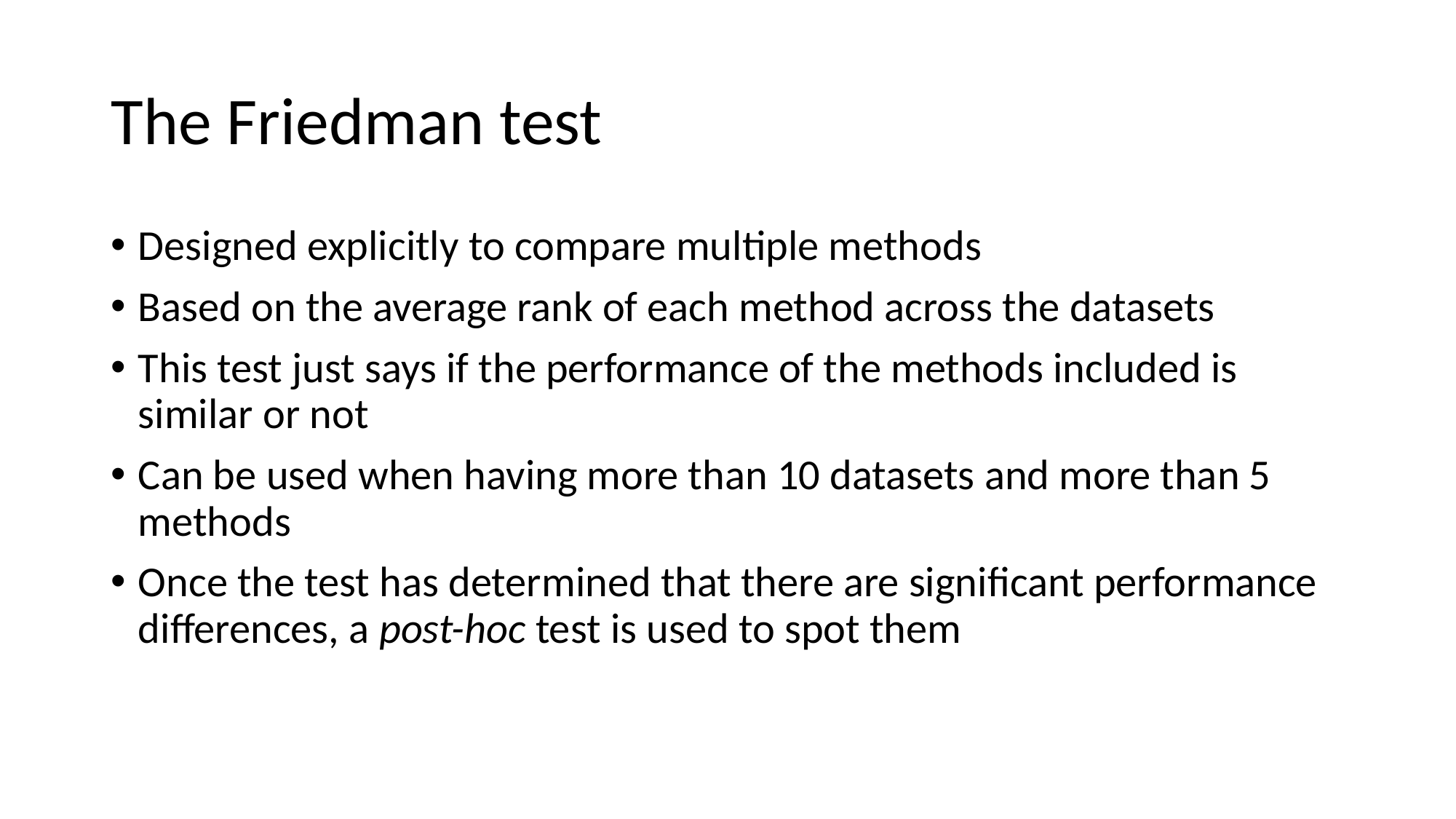

# The Friedman test
Designed explicitly to compare multiple methods
Based on the average rank of each method across the datasets
This test just says if the performance of the methods included is similar or not
Can be used when having more than 10 datasets and more than 5 methods
Once the test has determined that there are significant performance differences, a post-hoc test is used to spot them